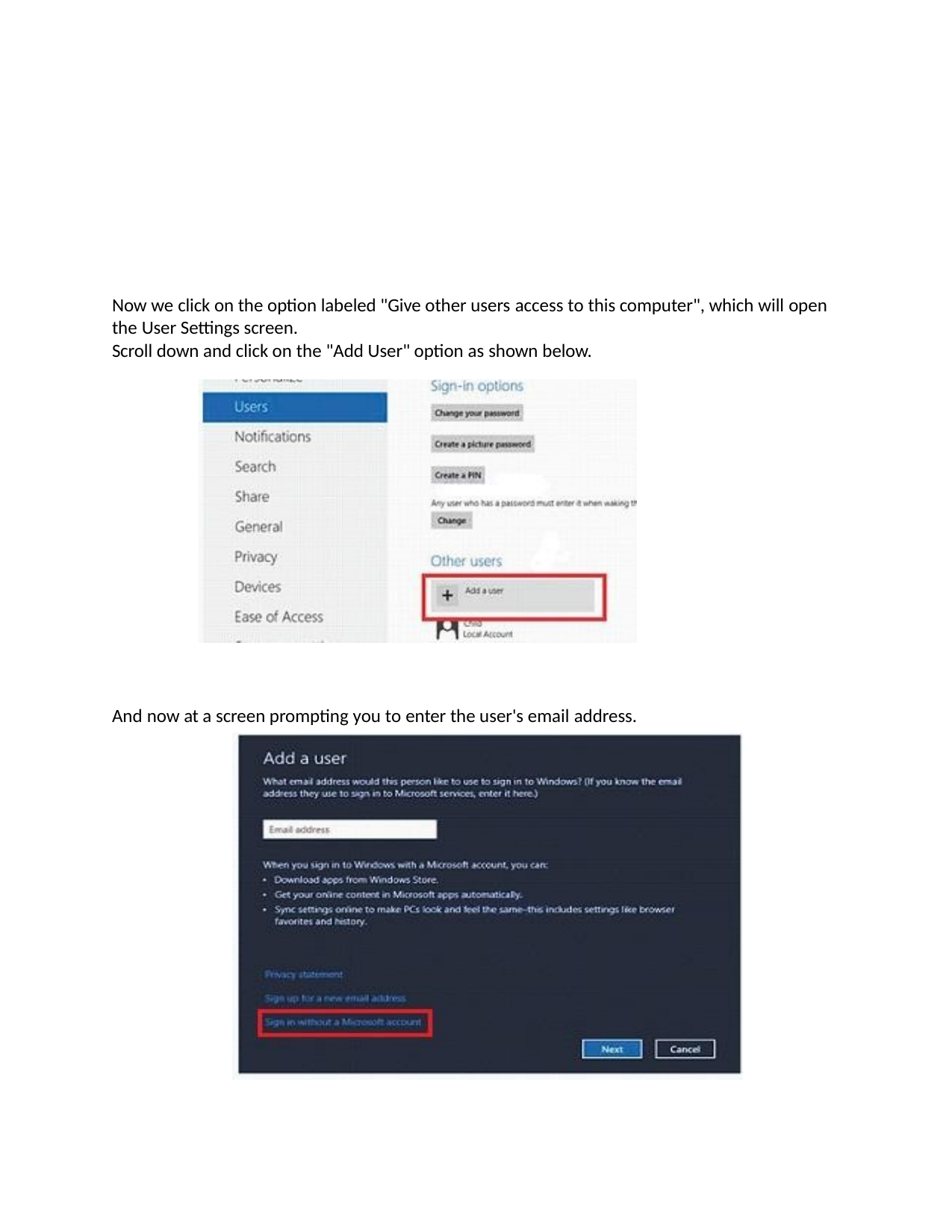

Now we click on the option labeled "Give other users access to this computer", which will open  the User Settings screen.
Scroll down and click on the "Add User" option as shown below.

And now at a screen prompting you to enter the user's email address.